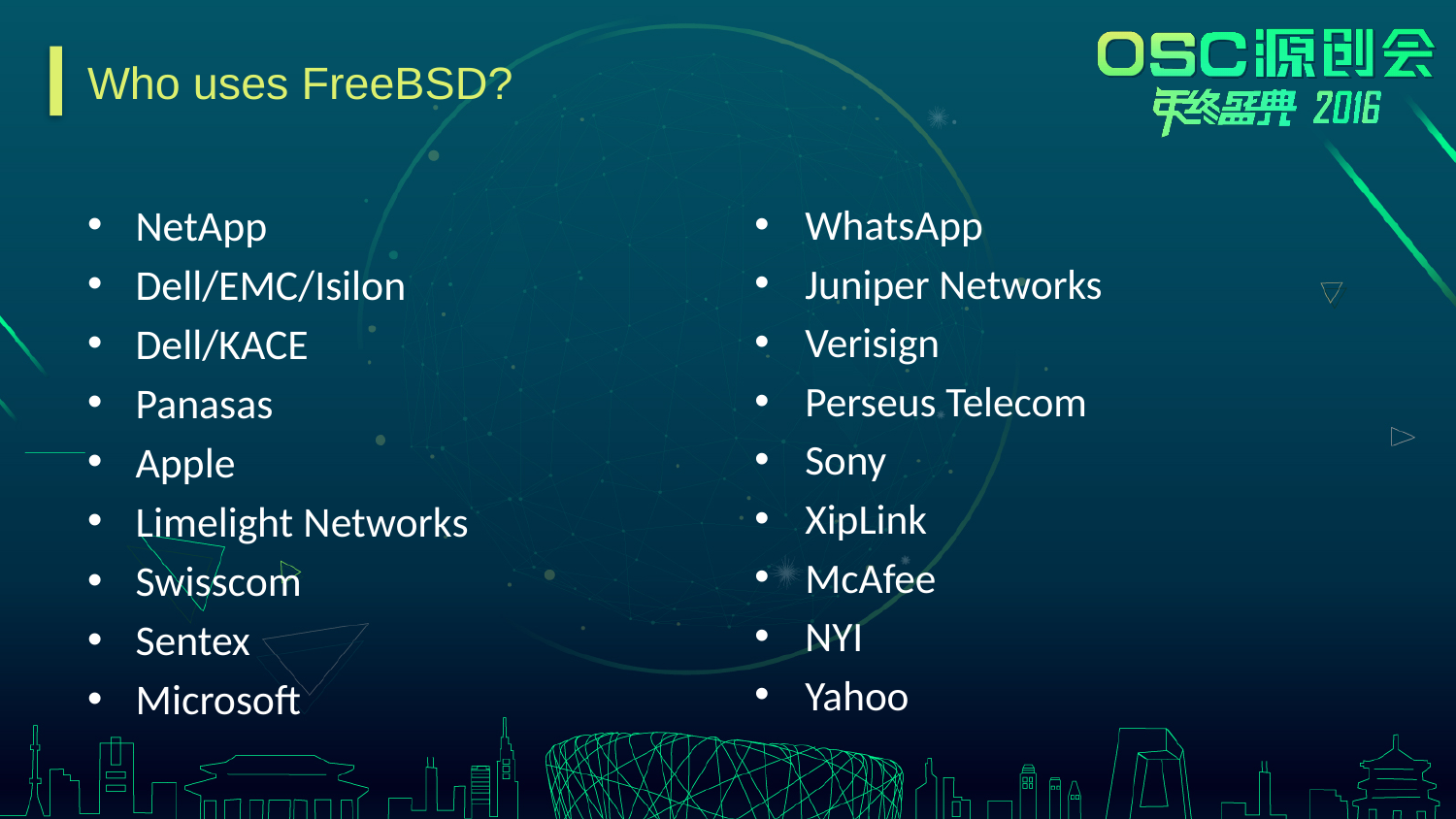

# Who uses FreeBSD?
NetApp
Dell/EMC/Isilon
Dell/KACE
Panasas
Apple
Limelight Networks
Swisscom
Sentex
Microsoft
WhatsApp
Juniper Networks
Verisign
Perseus Telecom
Sony
XipLink
McAfee
NYI
Yahoo